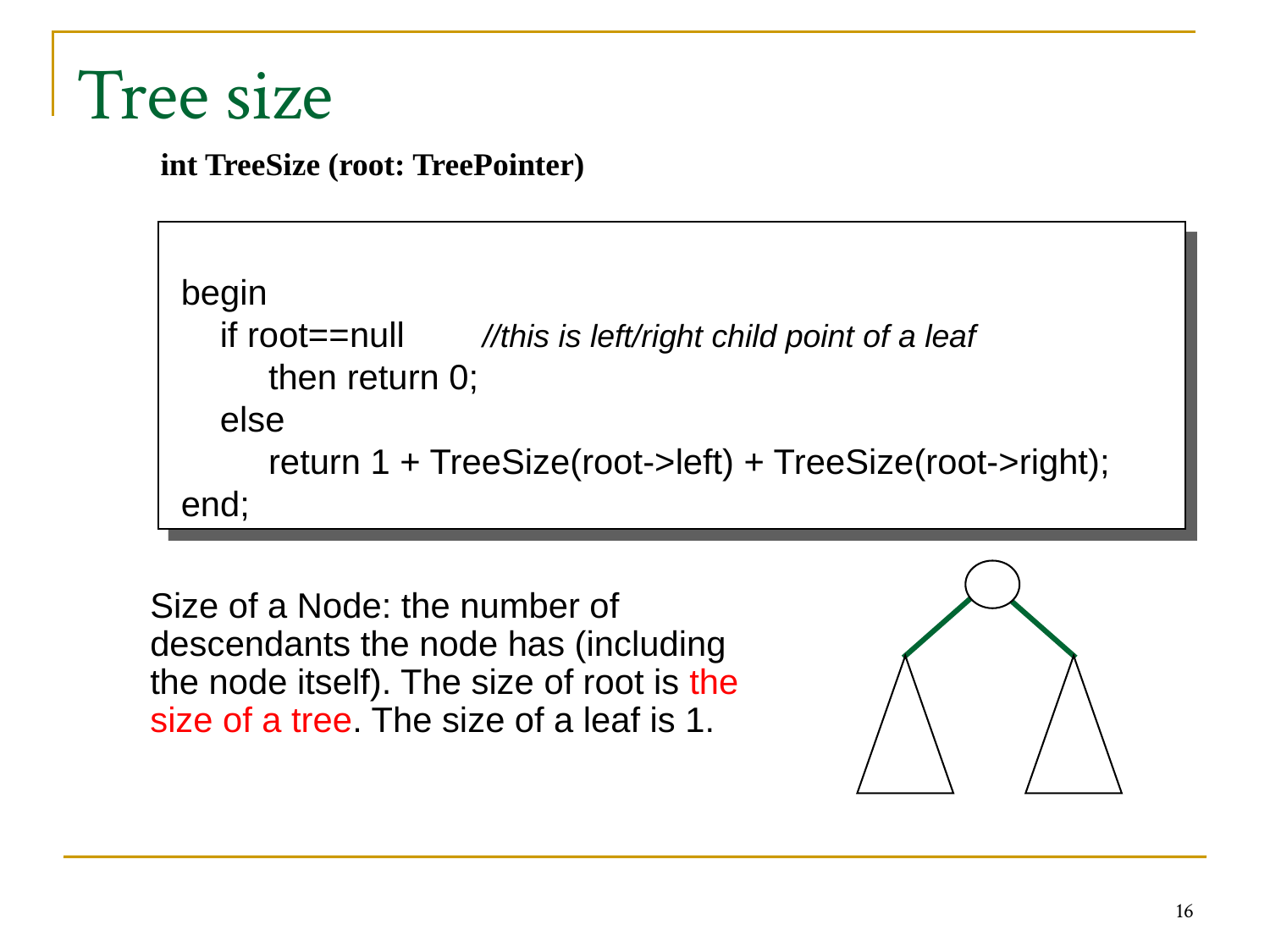

# Tree size
int TreeSize (root: TreePointer)

 begin
     if root==null        //this is left/right child point of a leaf
          then return 0;
     else
          return 1 + TreeSize(root->left) + TreeSize(root->right);
 end;

Size of a Node: the number of descendants the node has (including the node itself). The size of root is the size of a tree. The size of a leaf is 1.
16